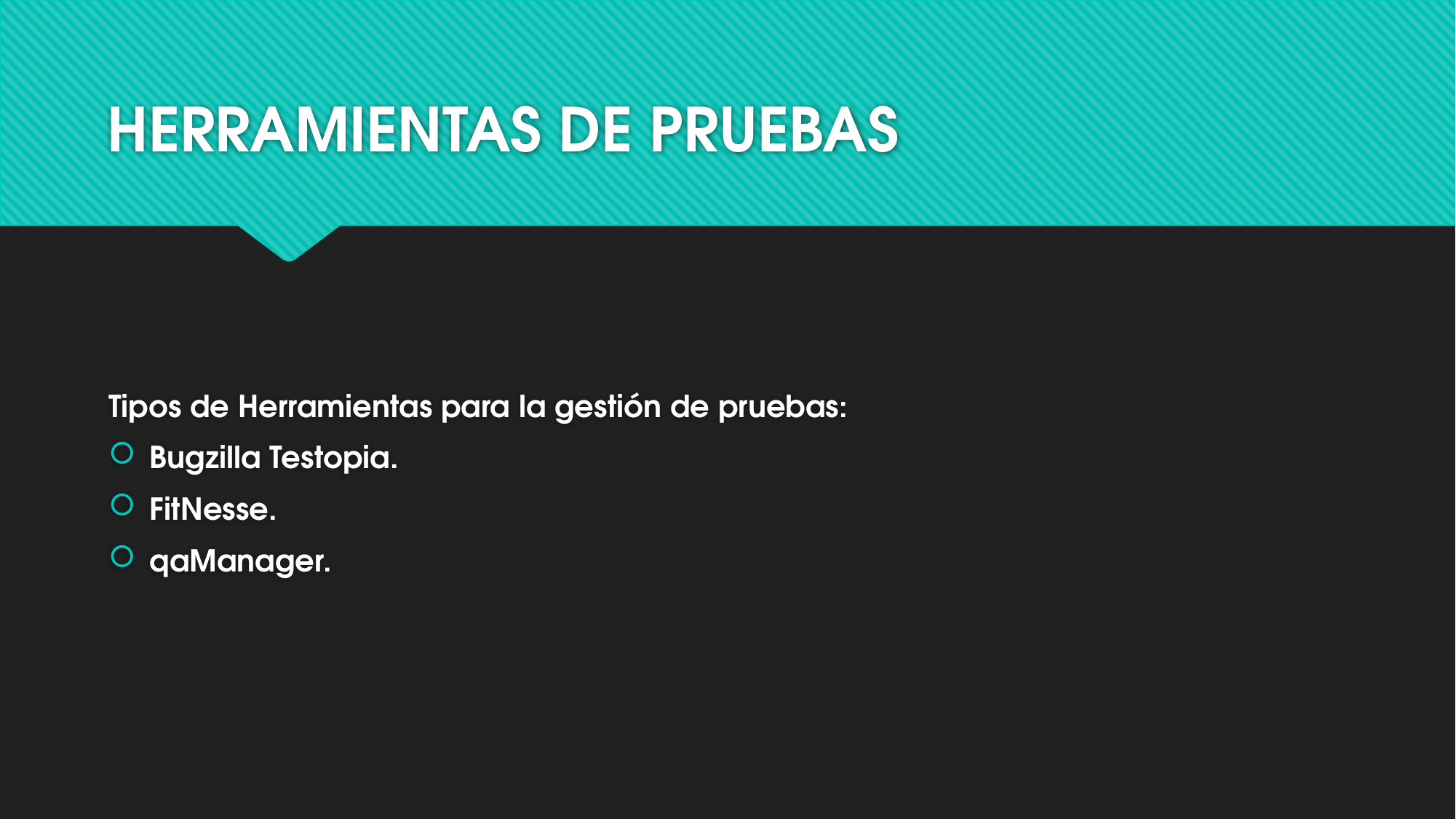

# HERRAMIENTAS DE PRUEBAS
Tipos de Herramientas para la gestión de pruebas:
Bugzilla Testopia.
FitNesse.
qaManager.